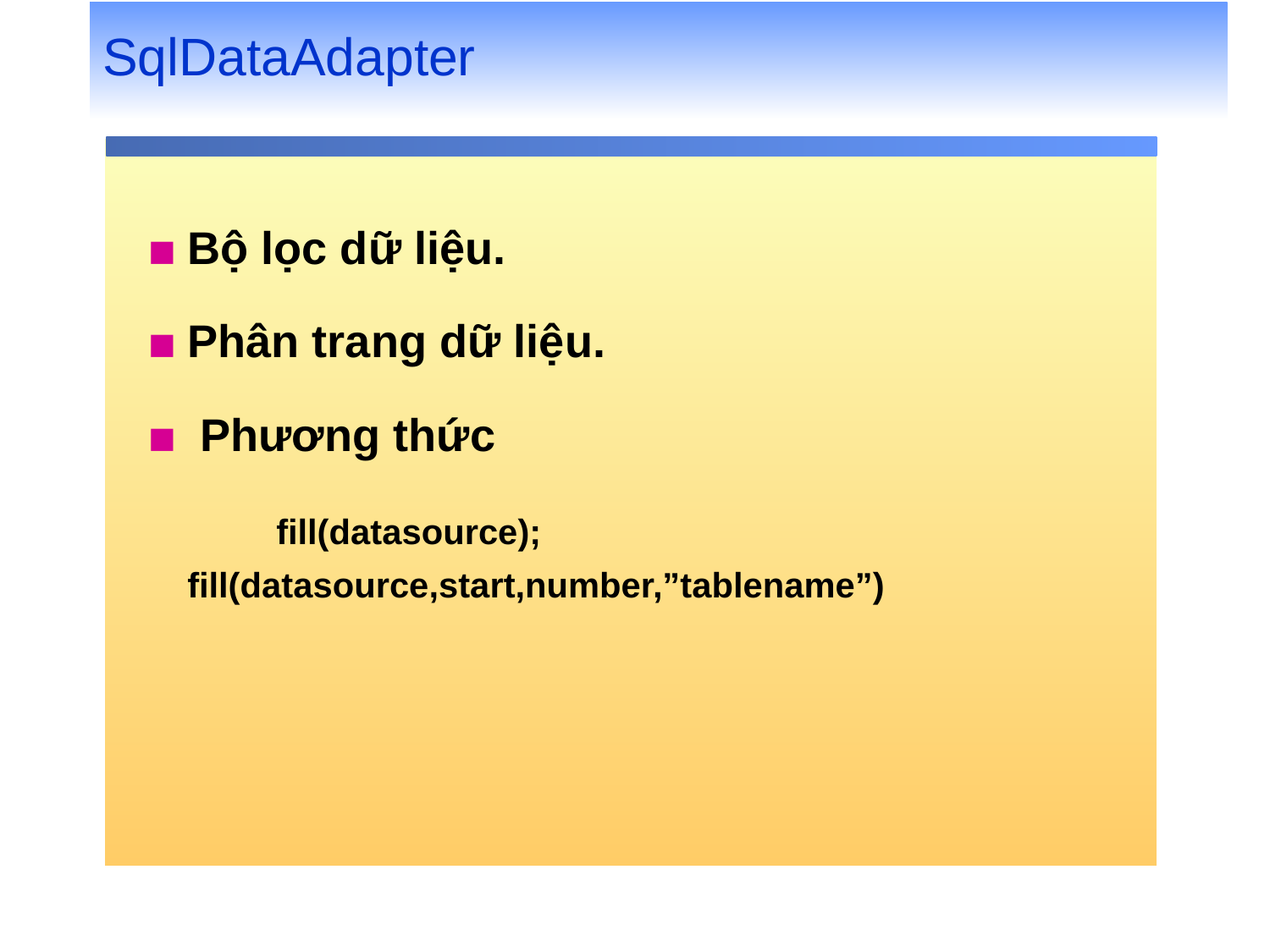

# SqlDataAdapter
Bộ lọc dữ liệu.
Phân trang dữ liệu.
 Phương thức
	       fill(datasource);	fill(datasource,start,number,”tablename”)